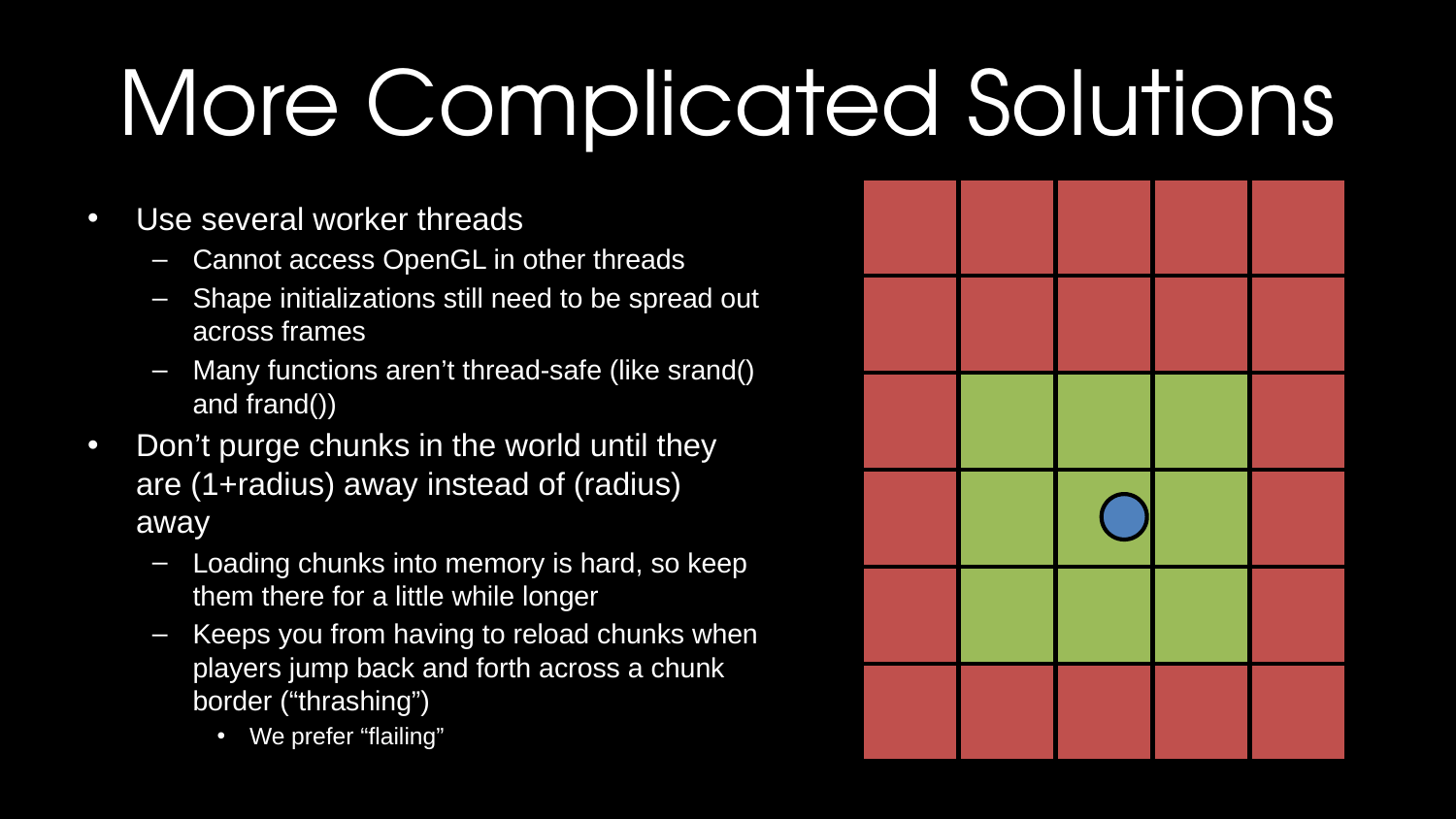

# More Complicated Solutions

Use several worker threads
Cannot access OpenGL in other threads
Shape initializations still need to be spread out across frames
Many functions aren’t thread-safe (like srand() and frand())
Don’t purge chunks in the world until they are (1+radius) away instead of (radius) away
Loading chunks into memory is hard, so keep them there for a little while longer
Keeps you from having to reload chunks when players jump back and forth across a chunk border (“thrashing”)
We prefer “flailing”